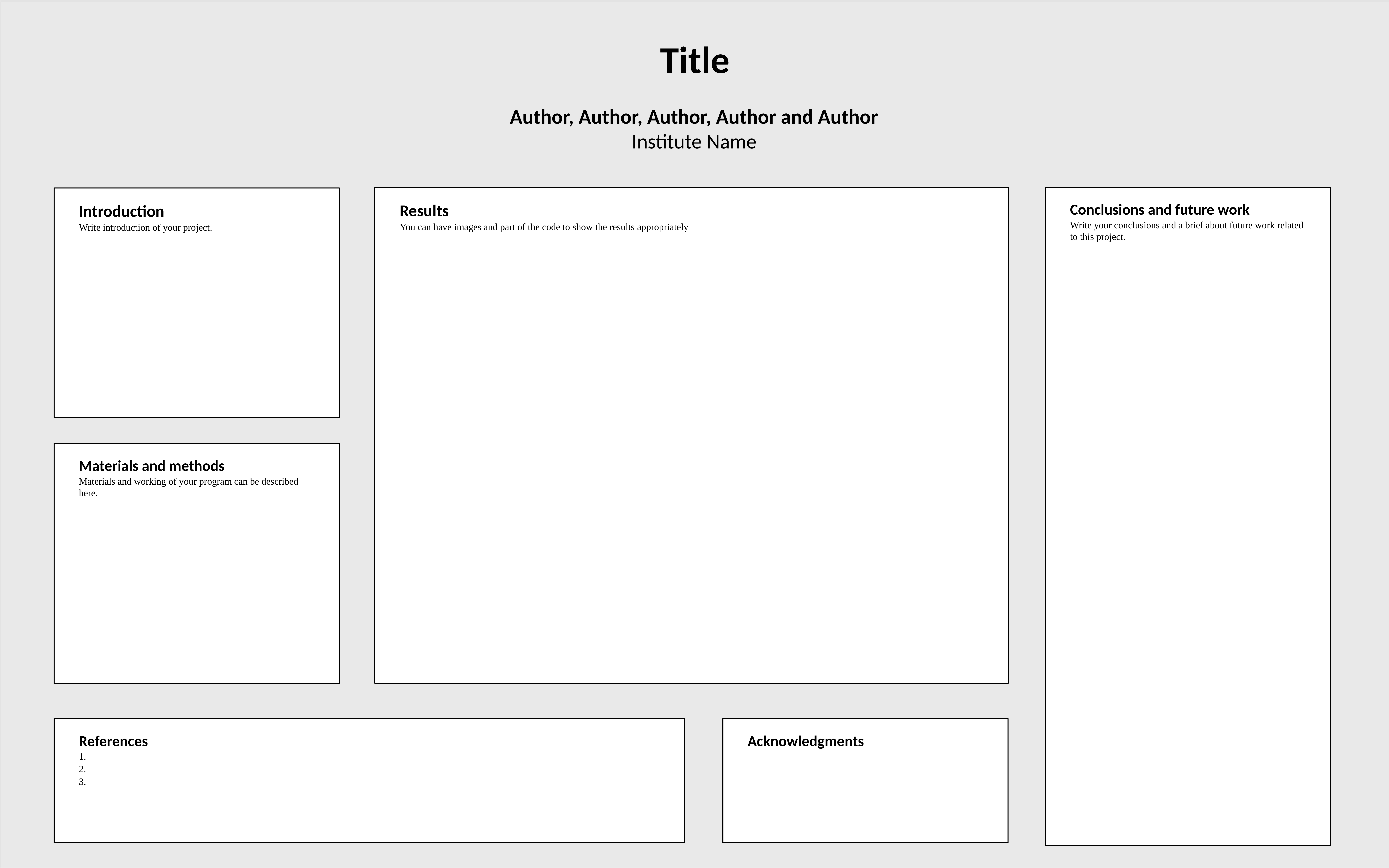

Title
Author, Author, Author, Author and Author
Institute Name
Conclusions and future work
Write your conclusions and a brief about future work related to this project.
Results
You can have images and part of the code to show the results appropriately
Introduction
Write introduction of your project.

Materials and methods
Materials and working of your program can be described here.

Acknowledgments
References
1.
2.
3.